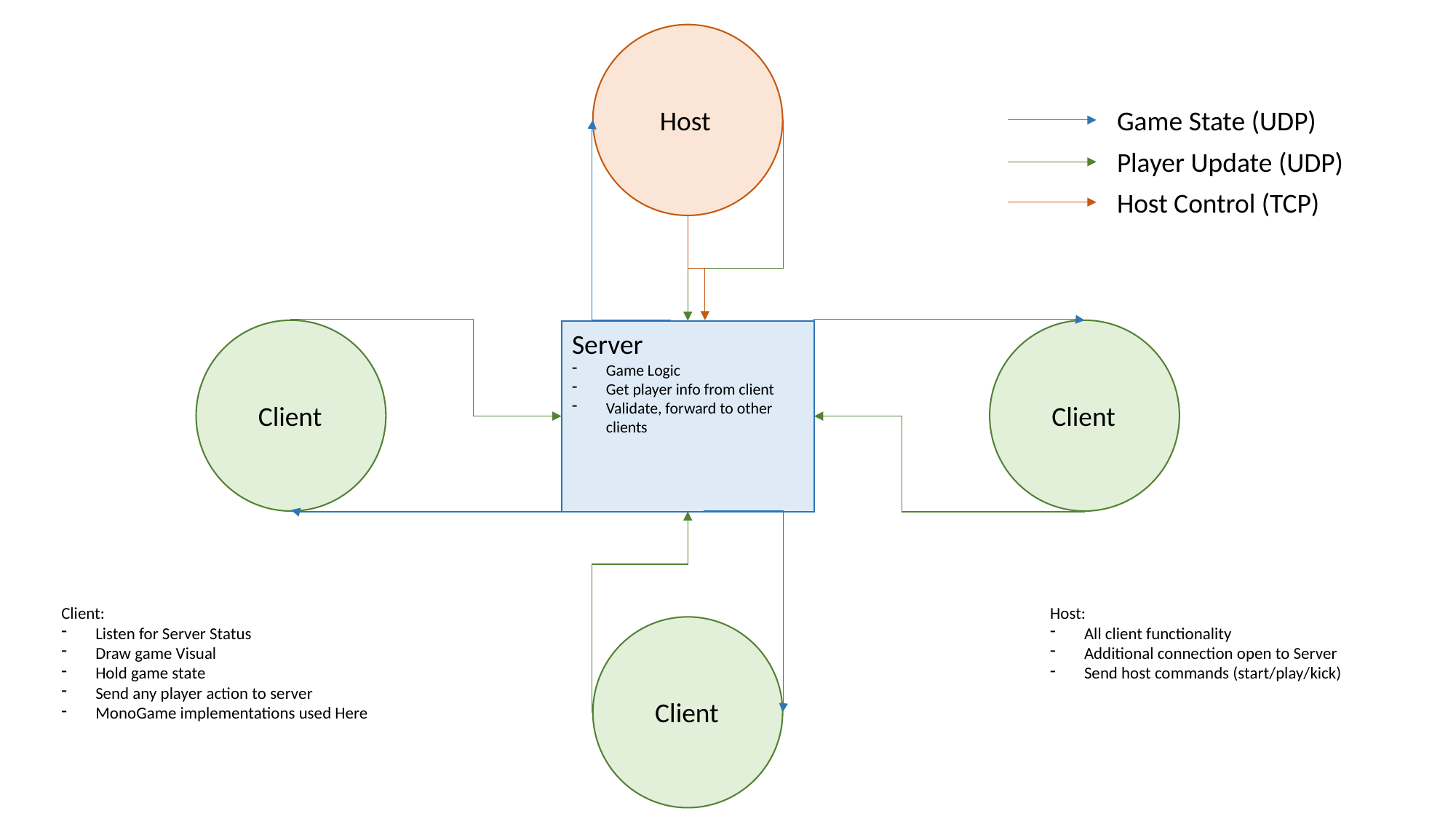

Host
Game State (UDP)
Player Update (UDP)
Host Control (TCP)

Server
Game Logic
Get player info from client
Validate, forward to other clients

Client
Client
Client:
Listen for Server Status
Draw game Visual
Hold game state
Send any player action to server
MonoGame implementations used Here

Host:
All client functionality
Additional connection open to Server
Send host commands (start/play/kick)

Client